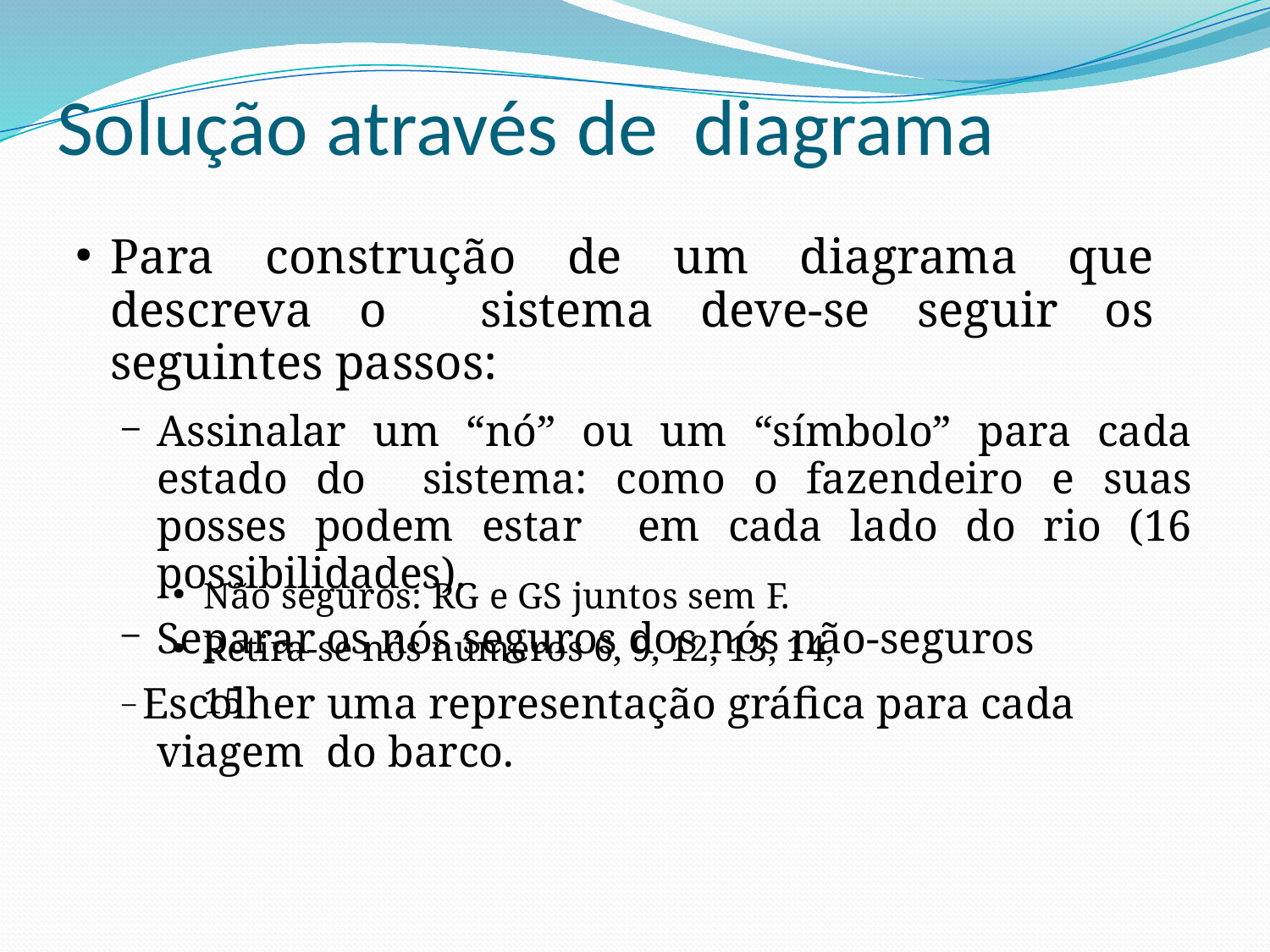

# Solução através de  diagrama
Para construção de um diagrama que descreva o  sistema deve-se seguir os seguintes passos:
Assinalar um “nó” ou um “símbolo” para cada estado do  sistema: como o fazendeiro e suas posses podem estar  em cada lado do rio (16 possibilidades).
Separar os nós seguros dos nós não-seguros
●
Não seguros: RG e GS juntos sem F.  Retira-se nós números 6, 9, 12, 13, 14, 15
●
– Escolher uma representação gráfica para cada viagem  do barco.